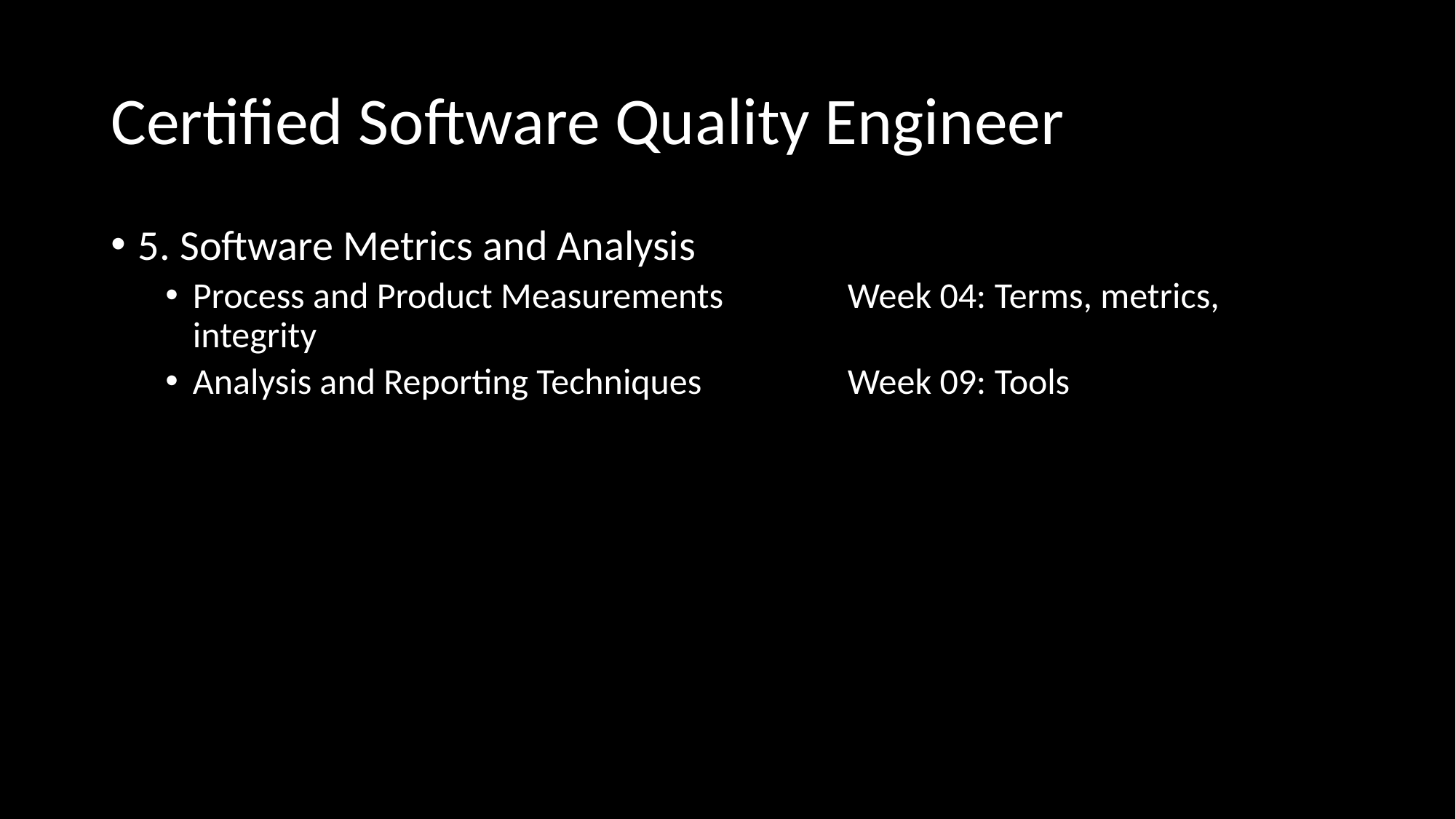

# Certified Software Quality Engineer
5. Software Metrics and Analysis
Process and Product Measurements		Week 04: Terms, metrics, integrity
Analysis and Reporting Techniques		Week 09: Tools